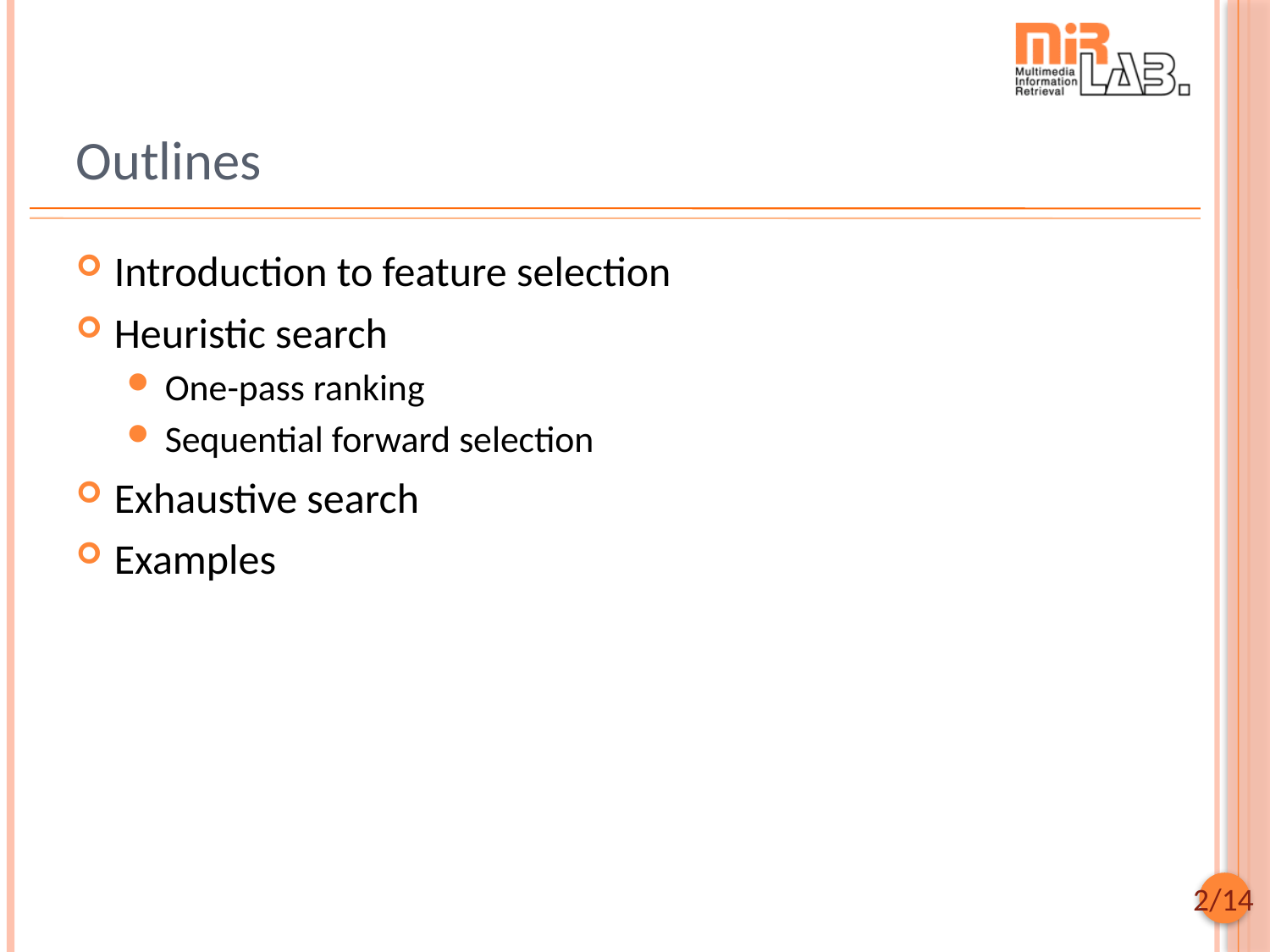

# Outlines
Introduction to feature selection
Heuristic search
One-pass ranking
Sequential forward selection
Exhaustive search
Examples